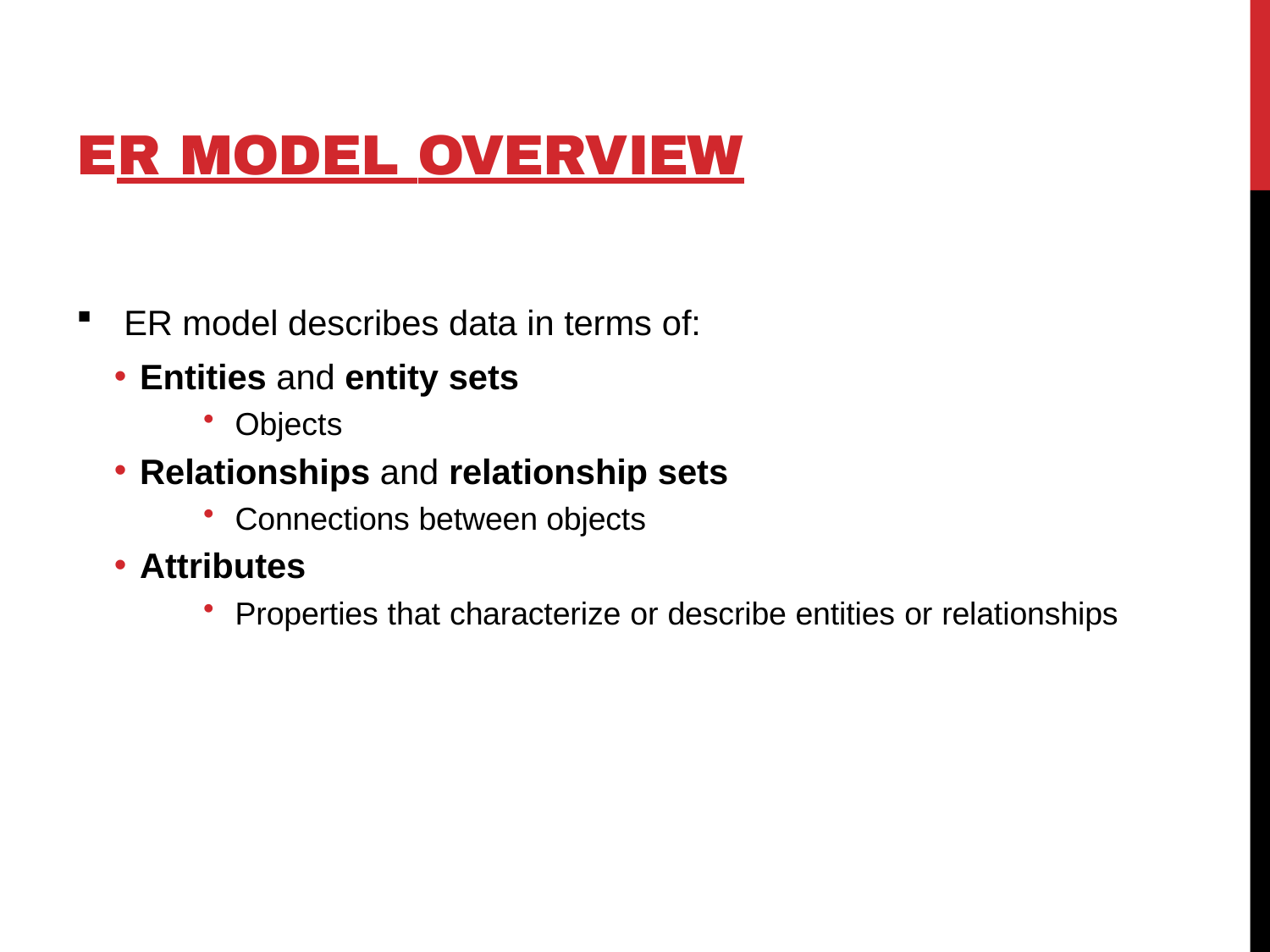

# ER MODEL OVERVIEW
ER model describes data in terms of:
Entities and entity sets
Objects
Relationships and relationship sets
Connections between objects
Attributes
Properties that characterize or describe entities or relationships